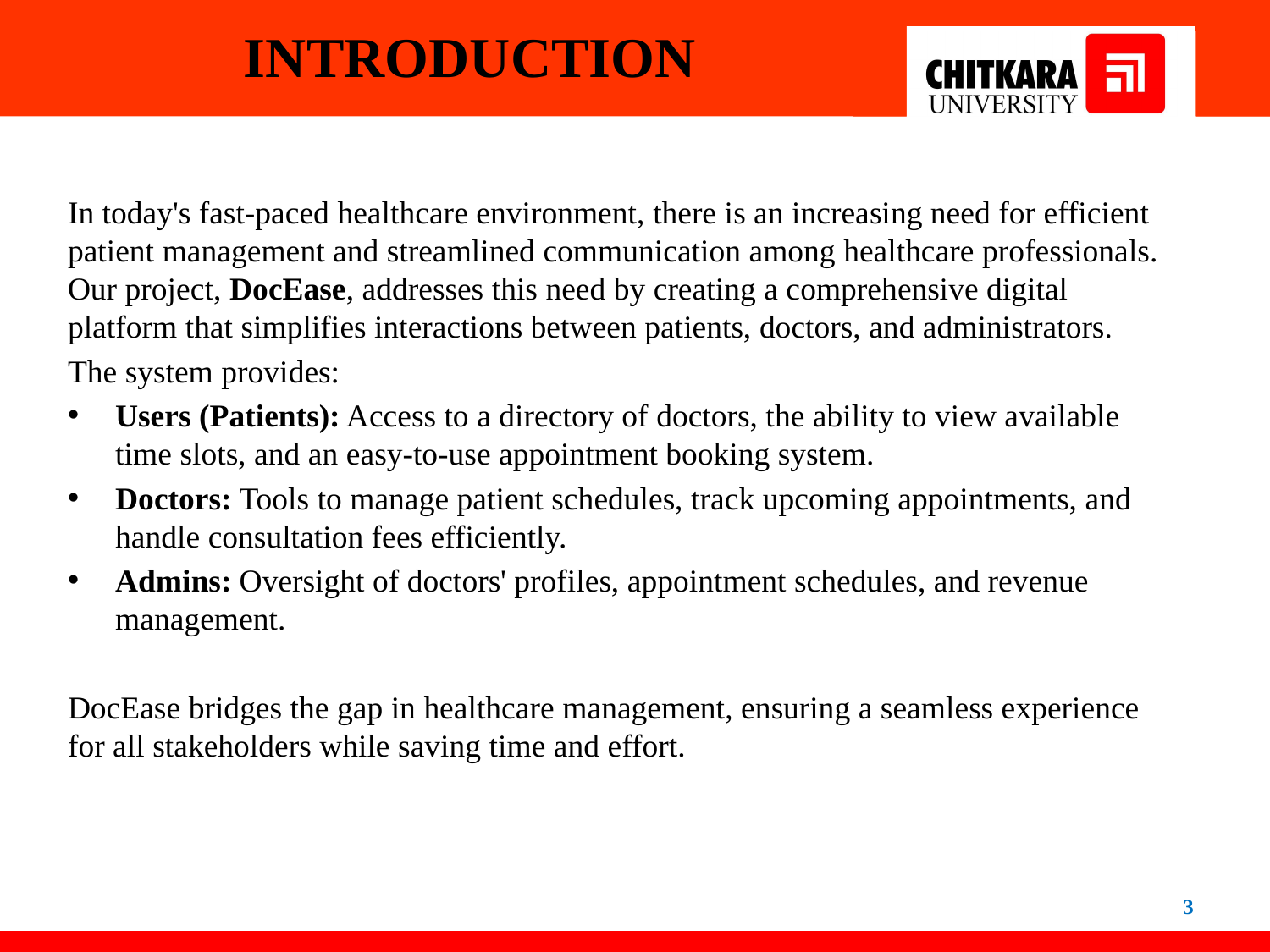

INTRODUCTION
In today's fast-paced healthcare environment, there is an increasing need for efficient patient management and streamlined communication among healthcare professionals. Our project, DocEase, addresses this need by creating a comprehensive digital platform that simplifies interactions between patients, doctors, and administrators.
The system provides:
Users (Patients): Access to a directory of doctors, the ability to view available time slots, and an easy-to-use appointment booking system.
Doctors: Tools to manage patient schedules, track upcoming appointments, and handle consultation fees efficiently.
Admins: Oversight of doctors' profiles, appointment schedules, and revenue management.

DocEase bridges the gap in healthcare management, ensuring a seamless experience for all stakeholders while saving time and effort.
3